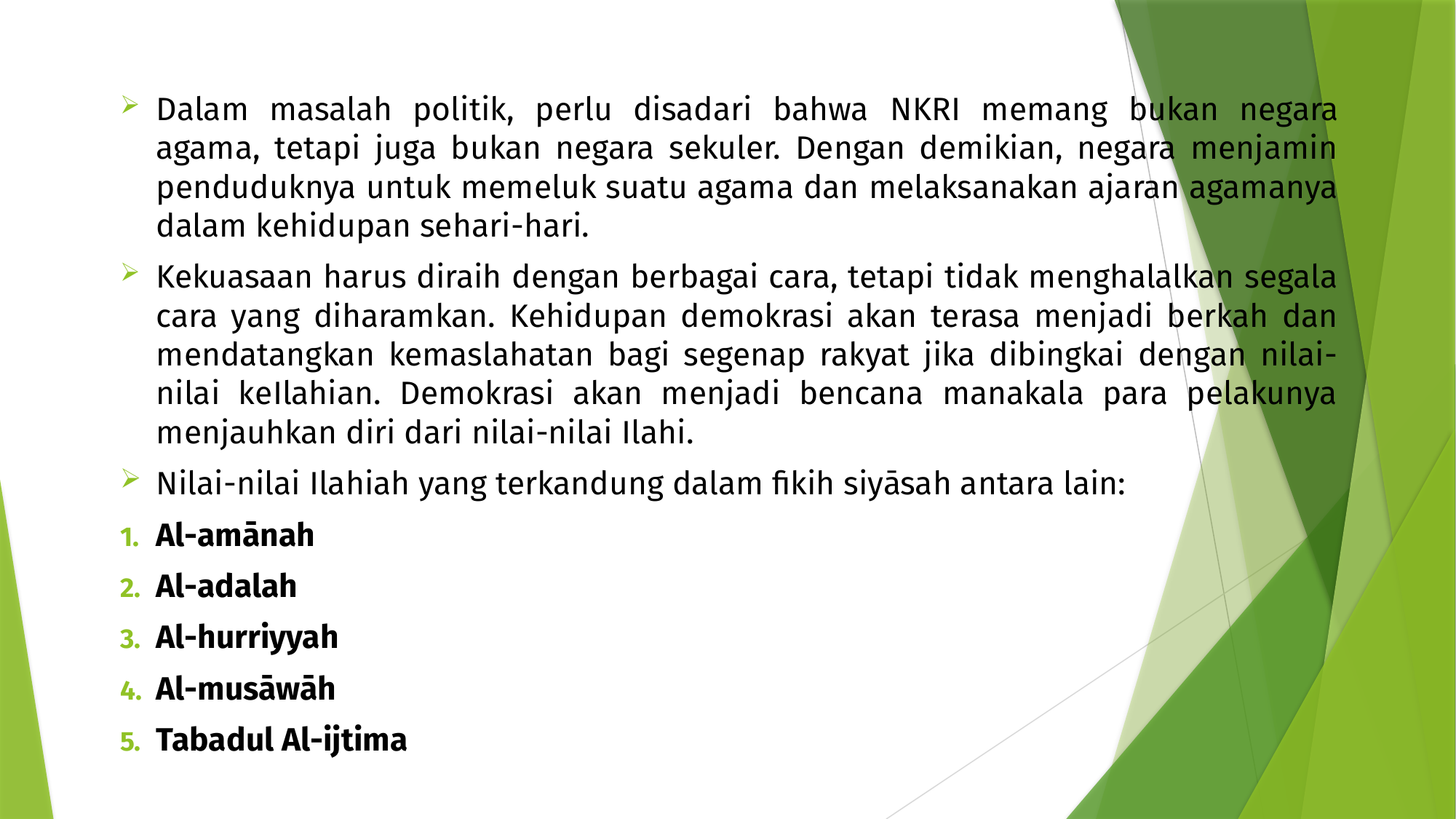

Dalam masalah politik, perlu disadari bahwa NKRI memang bukan negara agama, tetapi juga bukan negara sekuler. Dengan demikian, negara menjamin penduduknya untuk memeluk suatu agama dan melaksanakan ajaran agamanya dalam kehidupan sehari-hari.
Kekuasaan harus diraih dengan berbagai cara, tetapi tidak menghalalkan segala cara yang diharamkan. Kehidupan demokrasi akan terasa menjadi berkah dan mendatangkan kemaslahatan bagi segenap rakyat jika dibingkai dengan nilai-nilai keIlahian. Demokrasi akan menjadi bencana manakala para pelakunya menjauhkan diri dari nilai-nilai Ilahi.
Nilai-nilai Ilahiah yang terkandung dalam fikih siyāsah antara lain:
Al-amānah
Al-adalah
Al-hurriyyah
Al-musāwāh
Tabadul Al-ijtima